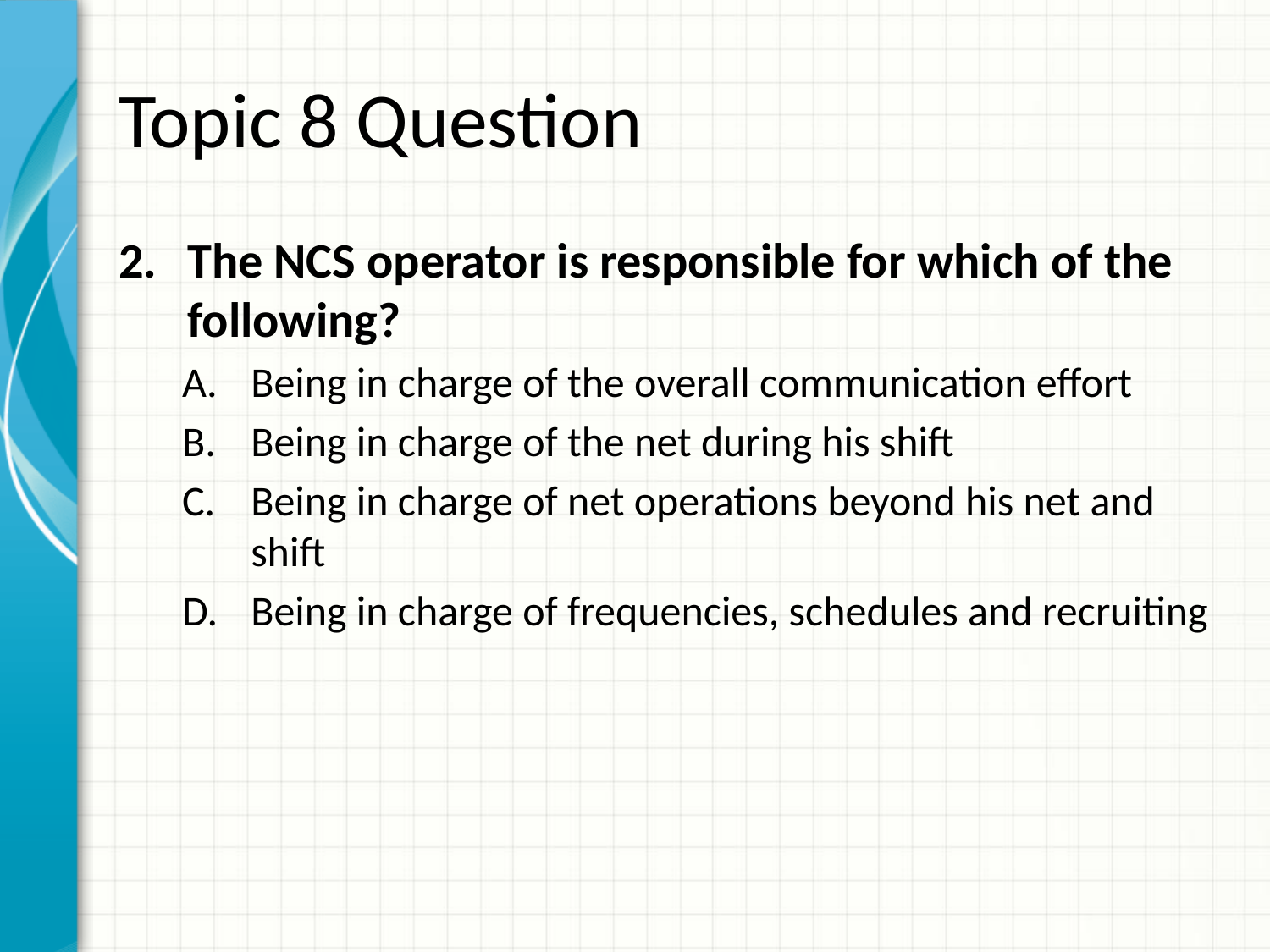

# Topic 8 Question
The NCS operator is responsible for which of the following?
Being in charge of the overall communication effort
Being in charge of the net during his shift
Being in charge of net operations beyond his net and shift
Being in charge of frequencies, schedules and recruiting